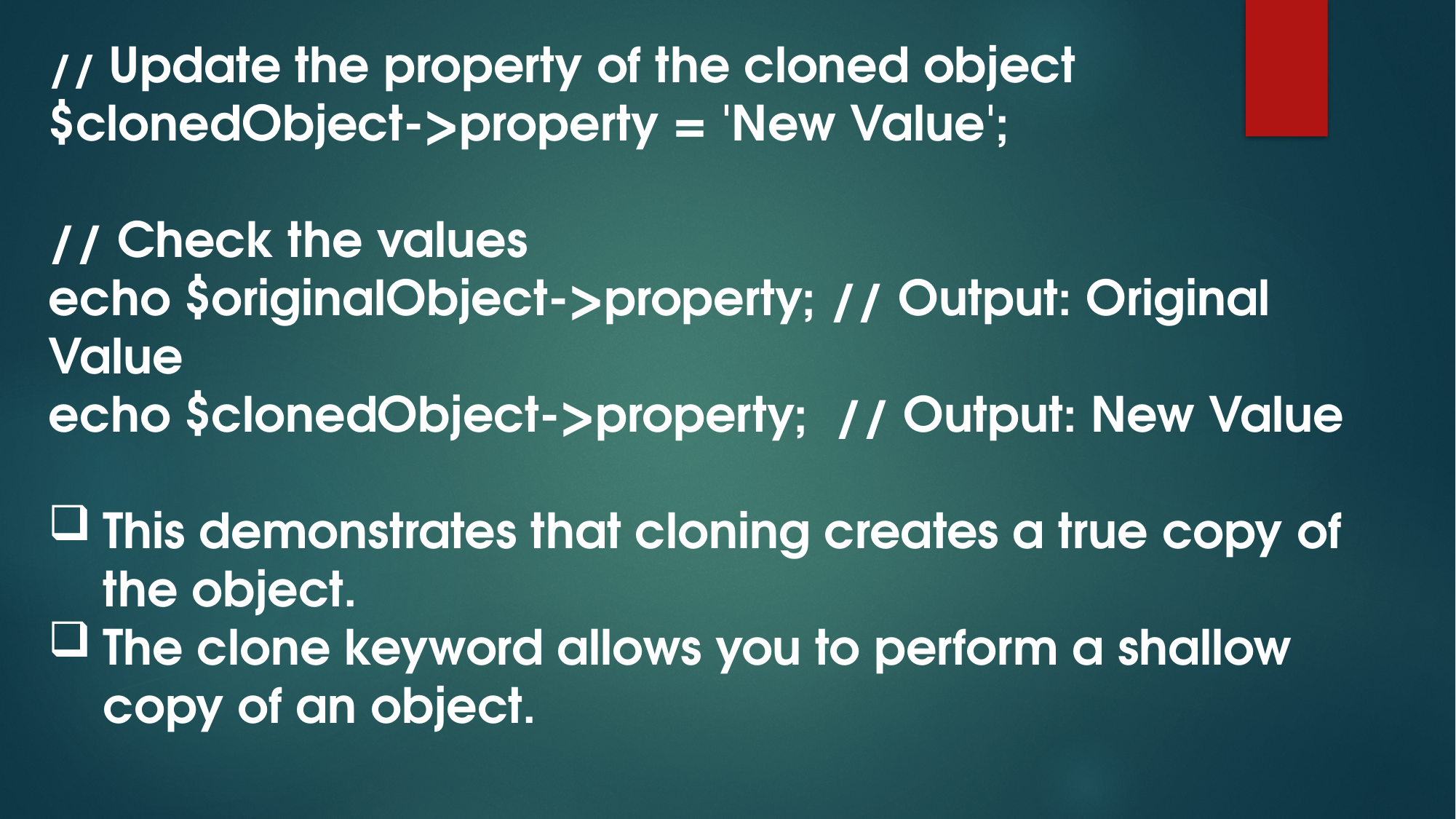

// Update the property of the cloned object
$clonedObject->property = 'New Value';

// Check the values
echo $originalObject->property; // Output: Original Value
echo $clonedObject->property;  // Output: New Value

This demonstrates that cloning creates a true copy of the object.
The clone keyword allows you to perform a shallow copy of an object.